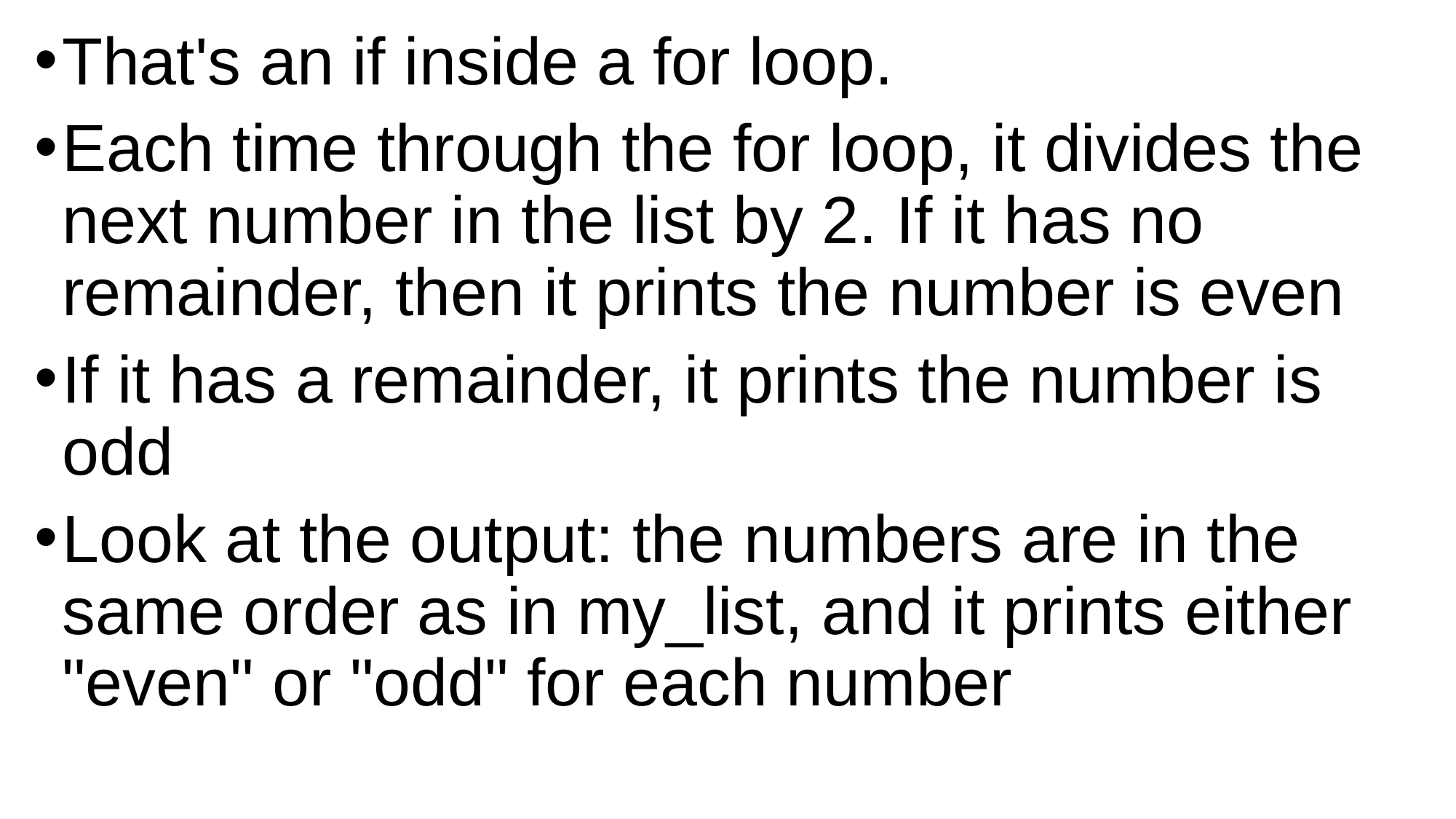

That's an if inside a for loop.
Each time through the for loop, it divides the next number in the list by 2. If it has no remainder, then it prints the number is even
If it has a remainder, it prints the number is odd
Look at the output: the numbers are in the same order as in my_list, and it prints either "even" or "odd" for each number